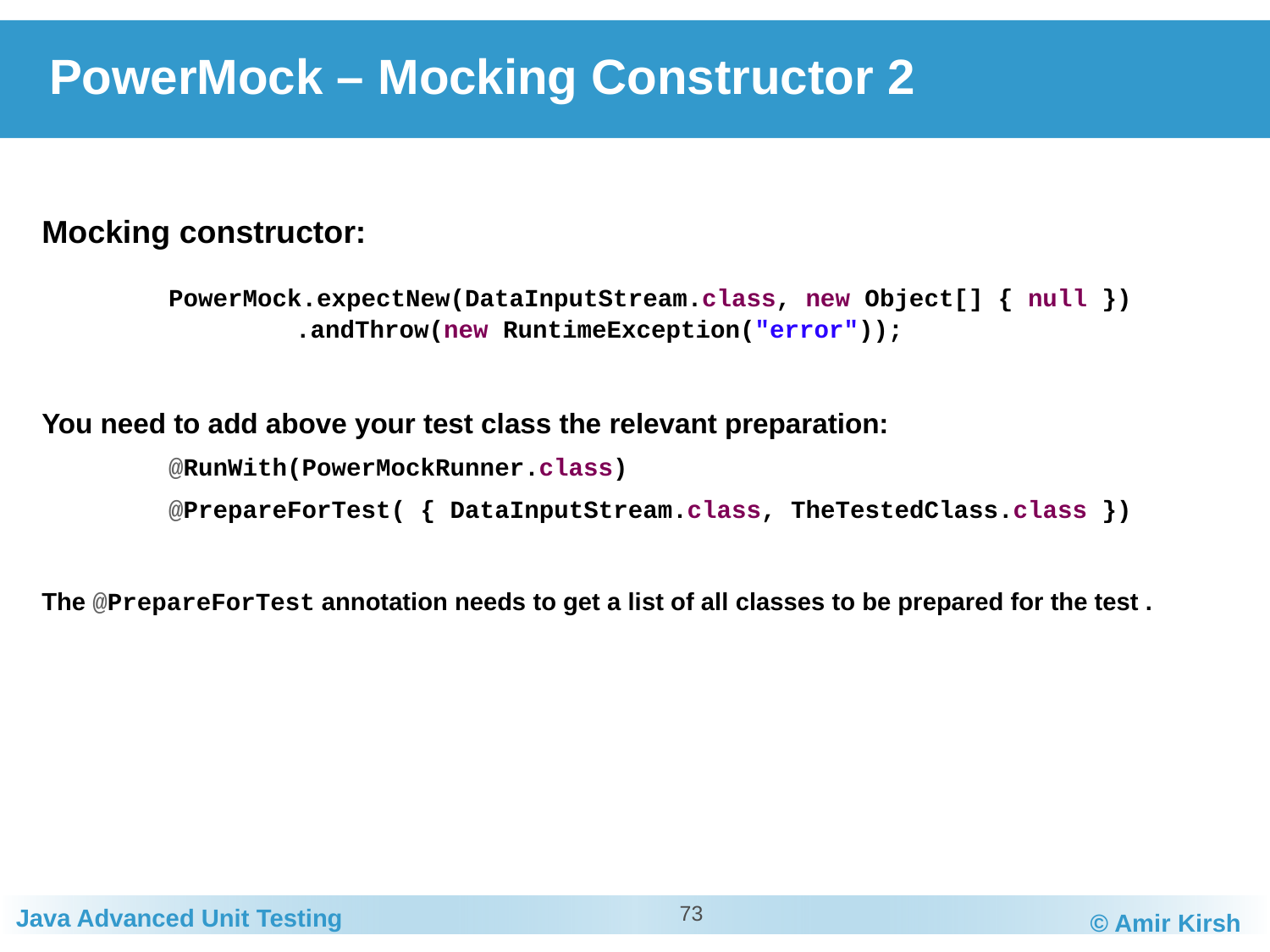

# PowerMock – Mocking Constructor 2

Mocking constructor:

	PowerMock.expectNew(DataInputStream.class, new Object[] { null })
		.andThrow(new RuntimeException("error"));

You need to add above your test class the relevant preparation:
	@RunWith(PowerMockRunner.class)
	@PrepareForTest( { DataInputStream.class, TheTestedClass.class })

The @PrepareForTest annotation needs to get a list of all classes to be prepared for the test .
73